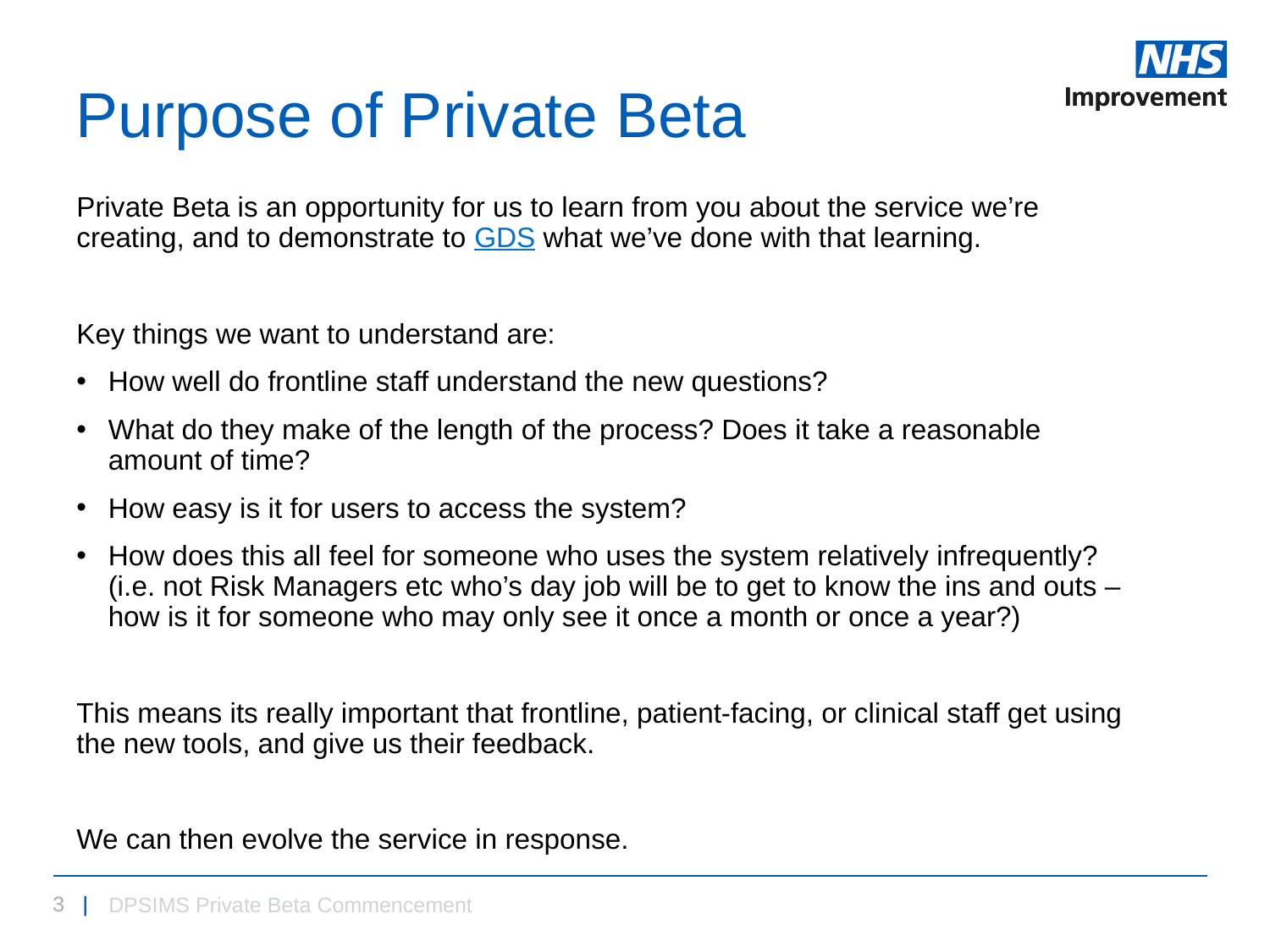

# Purpose of Private Beta
Private Beta is an opportunity for us to learn from you about the service we’re creating, and to demonstrate to GDS what we’ve done with that learning.

Key things we want to understand are:
How well do frontline staff understand the new questions?
What do they make of the length of the process? Does it take a reasonable amount of time?
How easy is it for users to access the system?
How does this all feel for someone who uses the system relatively infrequently? (i.e. not Risk Managers etc who’s day job will be to get to know the ins and outs – how is it for someone who may only see it once a month or once a year?)

This means its really important that frontline, patient-facing, or clinical staff get using the new tools, and give us their feedback.

We can then evolve the service in response.

DPSIMS Private Beta Commencement